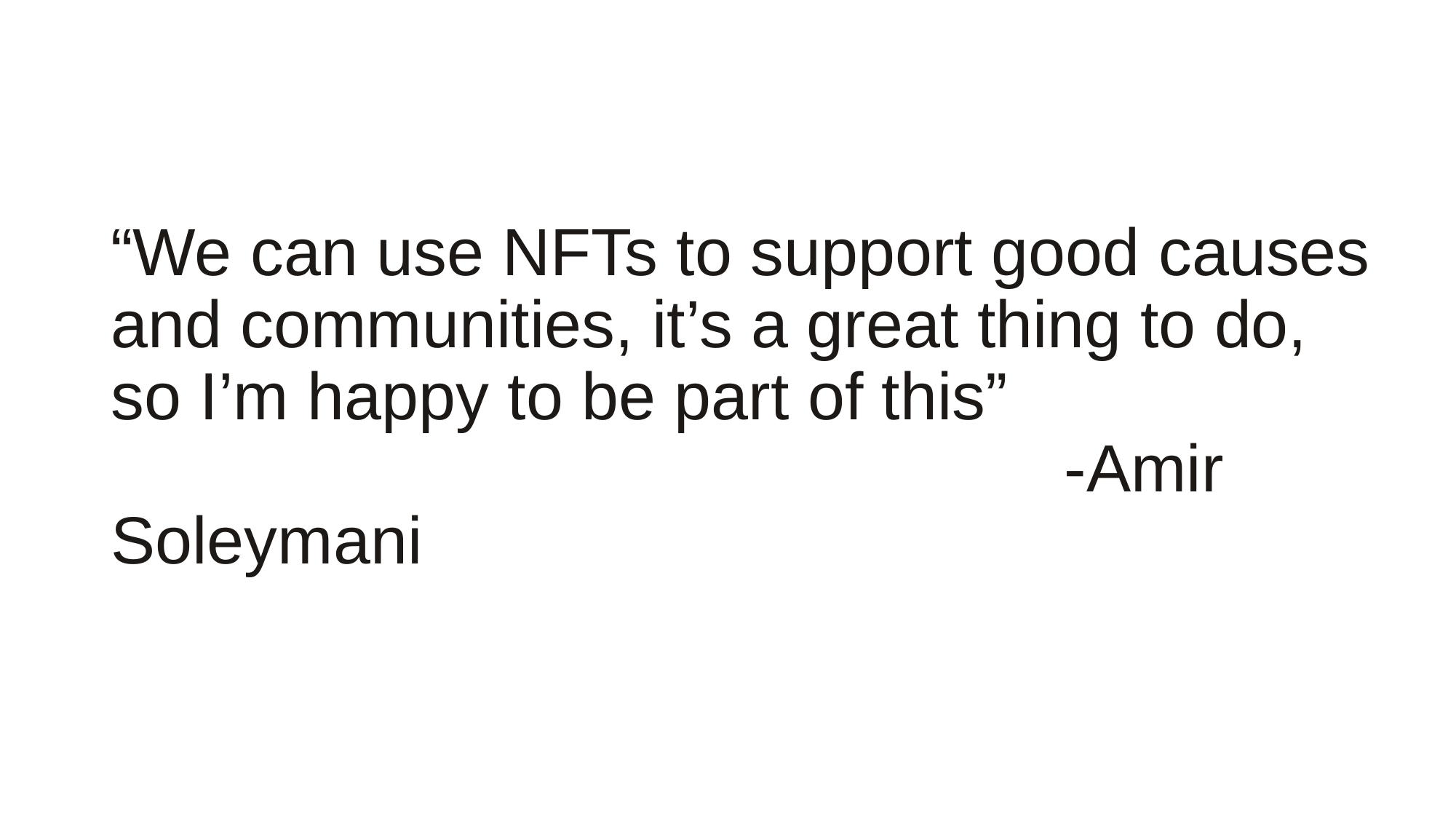

# “We can use NFTs to support good causes and communities, it’s a great thing to do, so I’m happy to be part of this” -Amir Soleymani